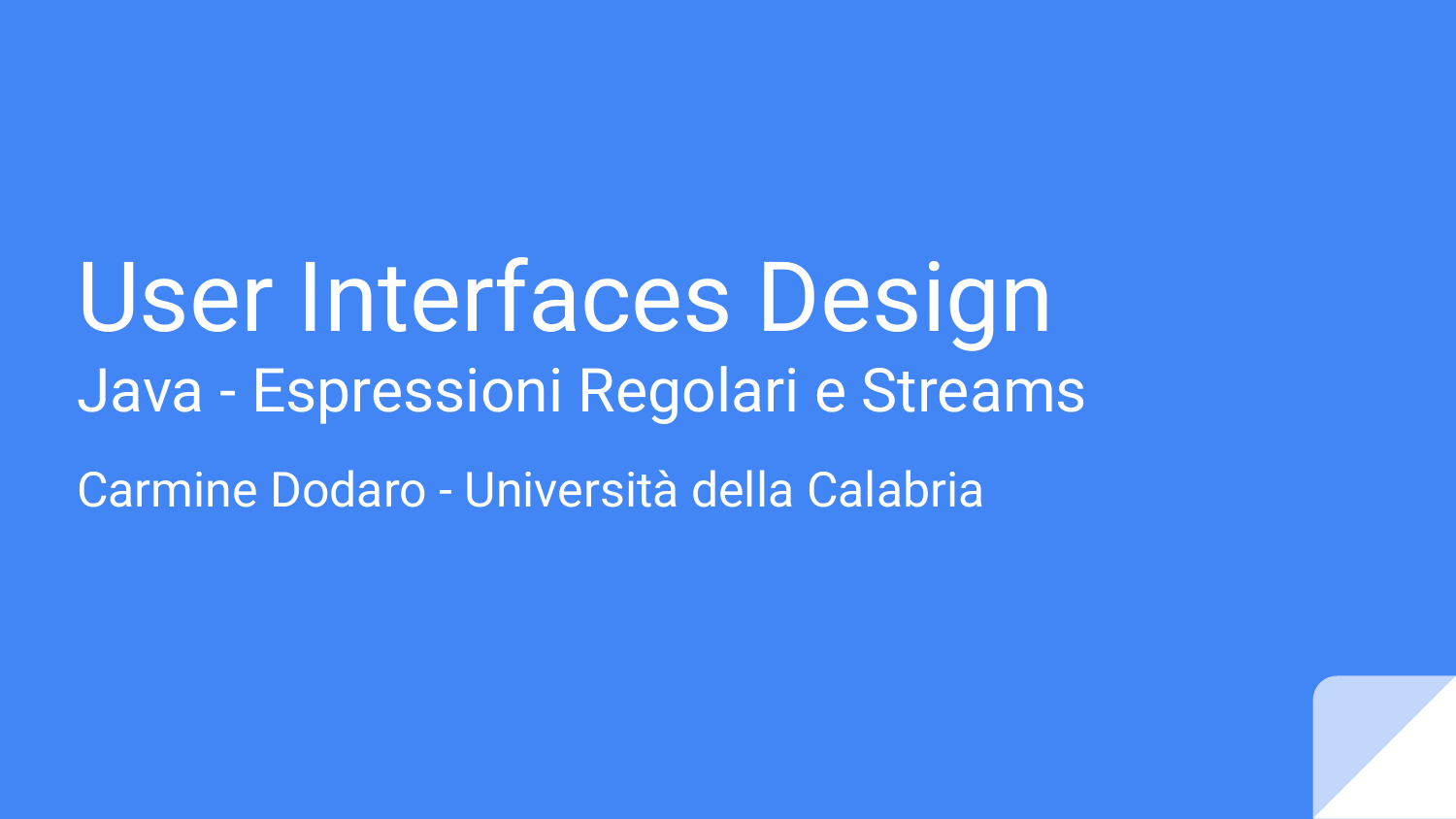

# User Interfaces Design
Java - Espressioni Regolari e Streams
Carmine Dodaro - Università della Calabria